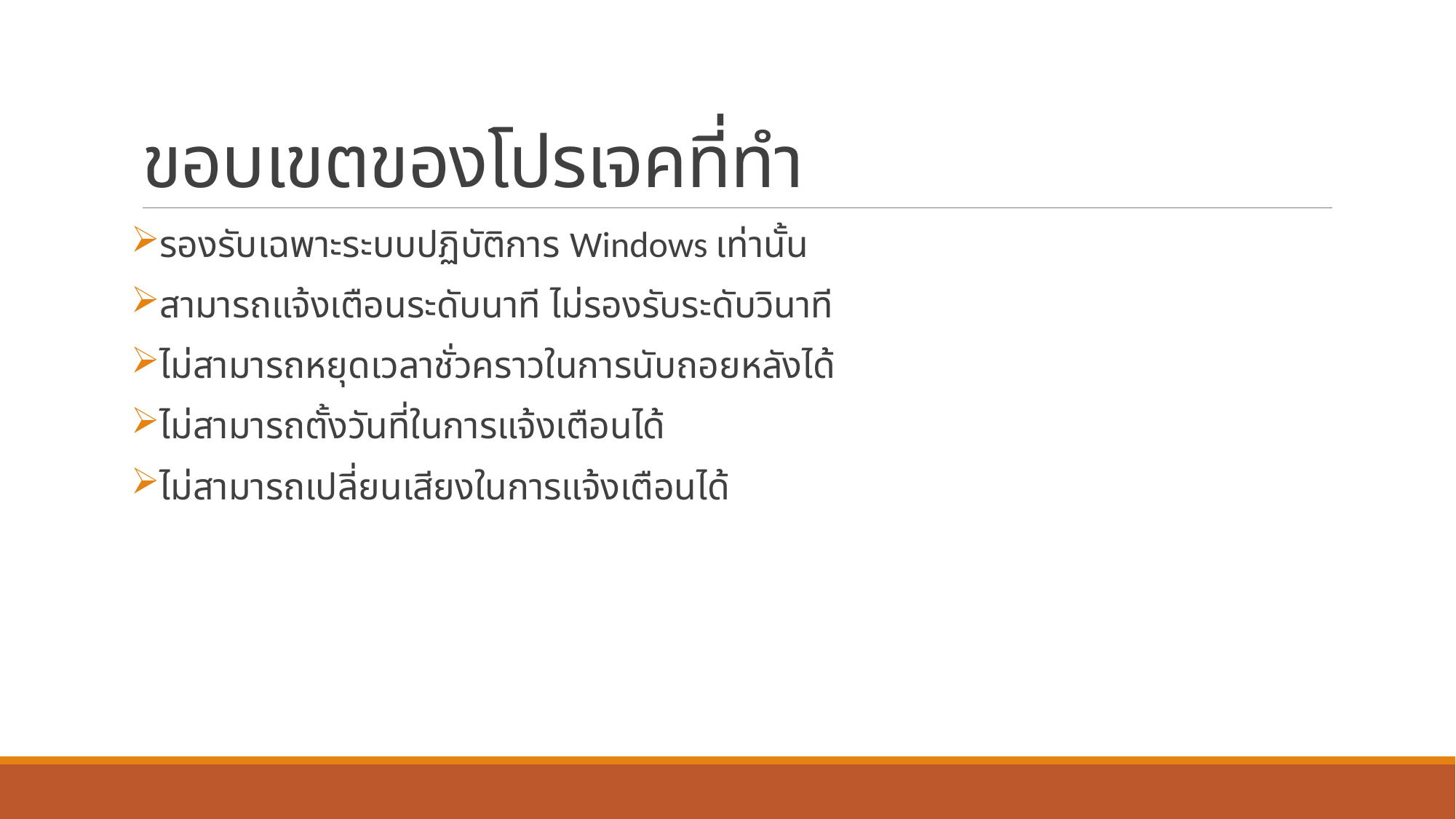

# ขอบเขตของโปรเจคที่ทำ
รองรับเฉพาะระบบปฏิบัติการ Windows เท่านั้น
สามารถแจ้งเตือนระดับนาที ไม่รองรับระดับวินาที
ไม่สามารถหยุดเวลาชั่วคราวในการนับถอยหลังได้
ไม่สามารถตั้งวันที่ในการแจ้งเตือนได้
ไม่สามารถเปลี่ยนเสียงในการแจ้งเตือนได้